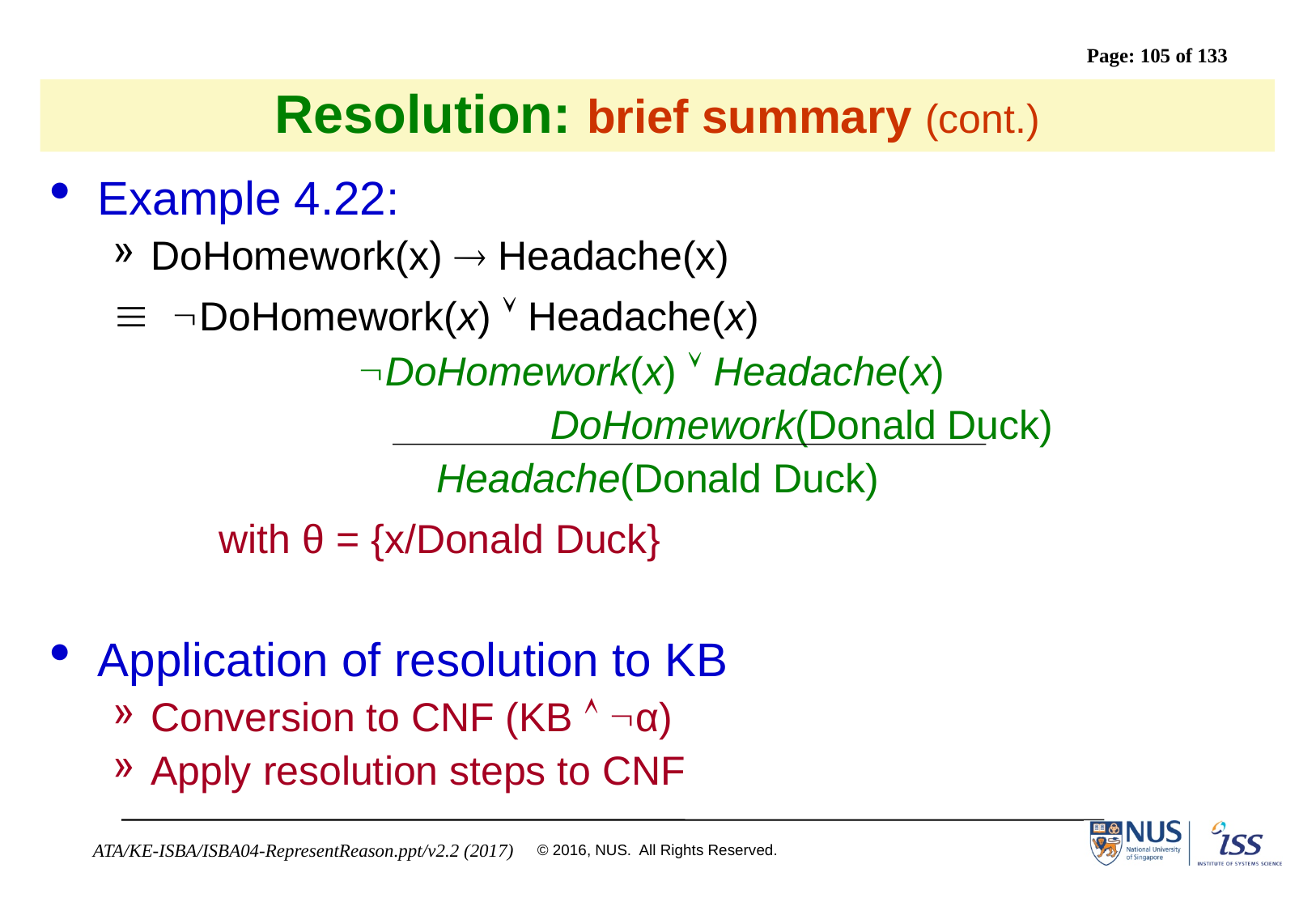

# Resolution: brief summary (cont.)
Example 4.22:
DoHomework(x) → Headache(x)
≡  ¬DoHomework(x) ∨ Headache(x)
¬DoHomework(x) ∨ Headache(x)
          		DoHomework(Donald Duck)
Headache(Donald Duck)
		with θ = {x/Donald Duck}

Application of resolution to KB
Conversion to CNF (KB ∧ ¬α)
Apply resolution steps to CNF